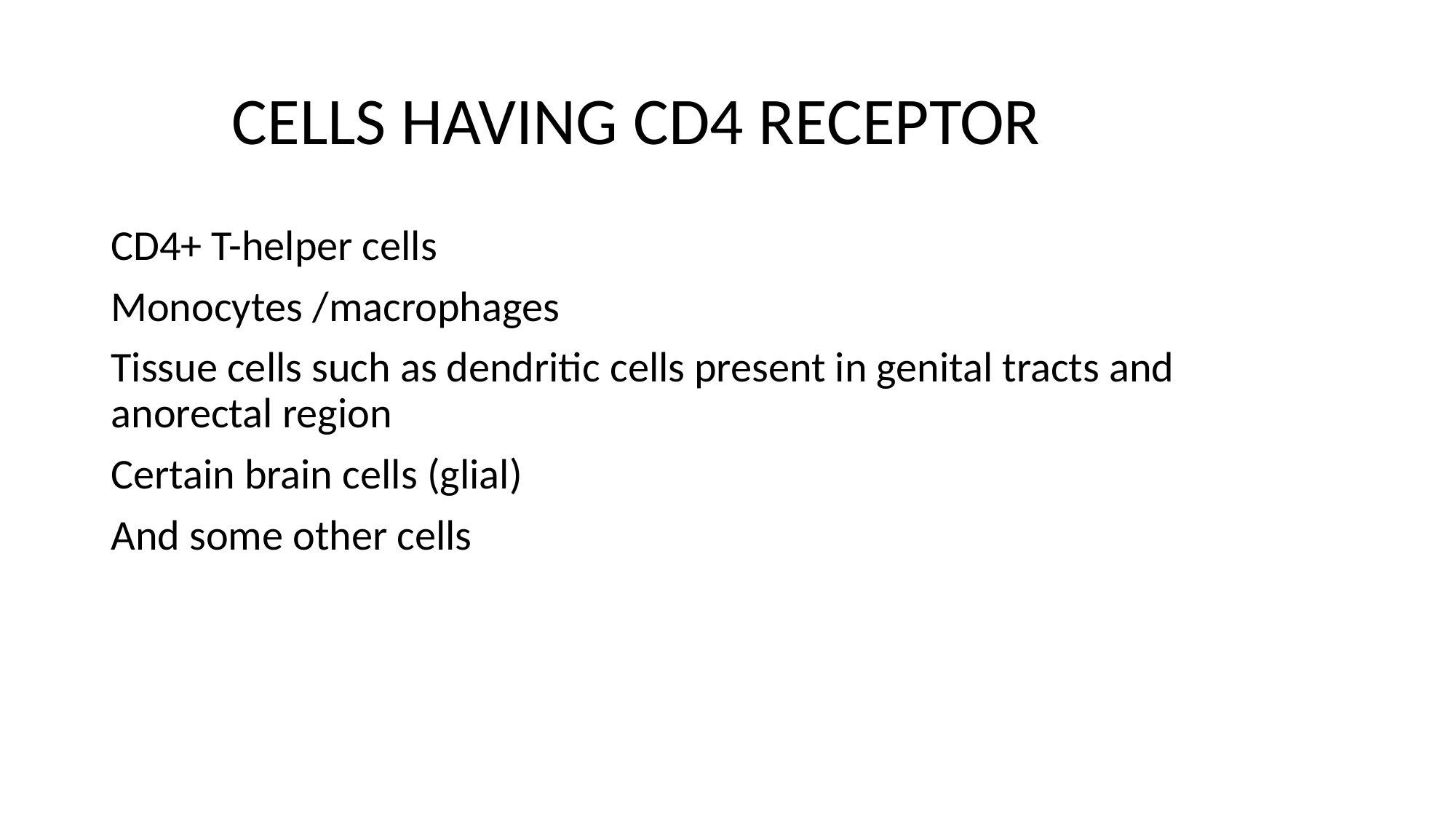

# CELLS HAVING CD4 RECEPTOR
CD4+ T-helper cells
Monocytes /macrophages
Tissue cells such as dendritic cells present in genital tracts and anorectal region
Certain brain cells (glial)
And some other cells